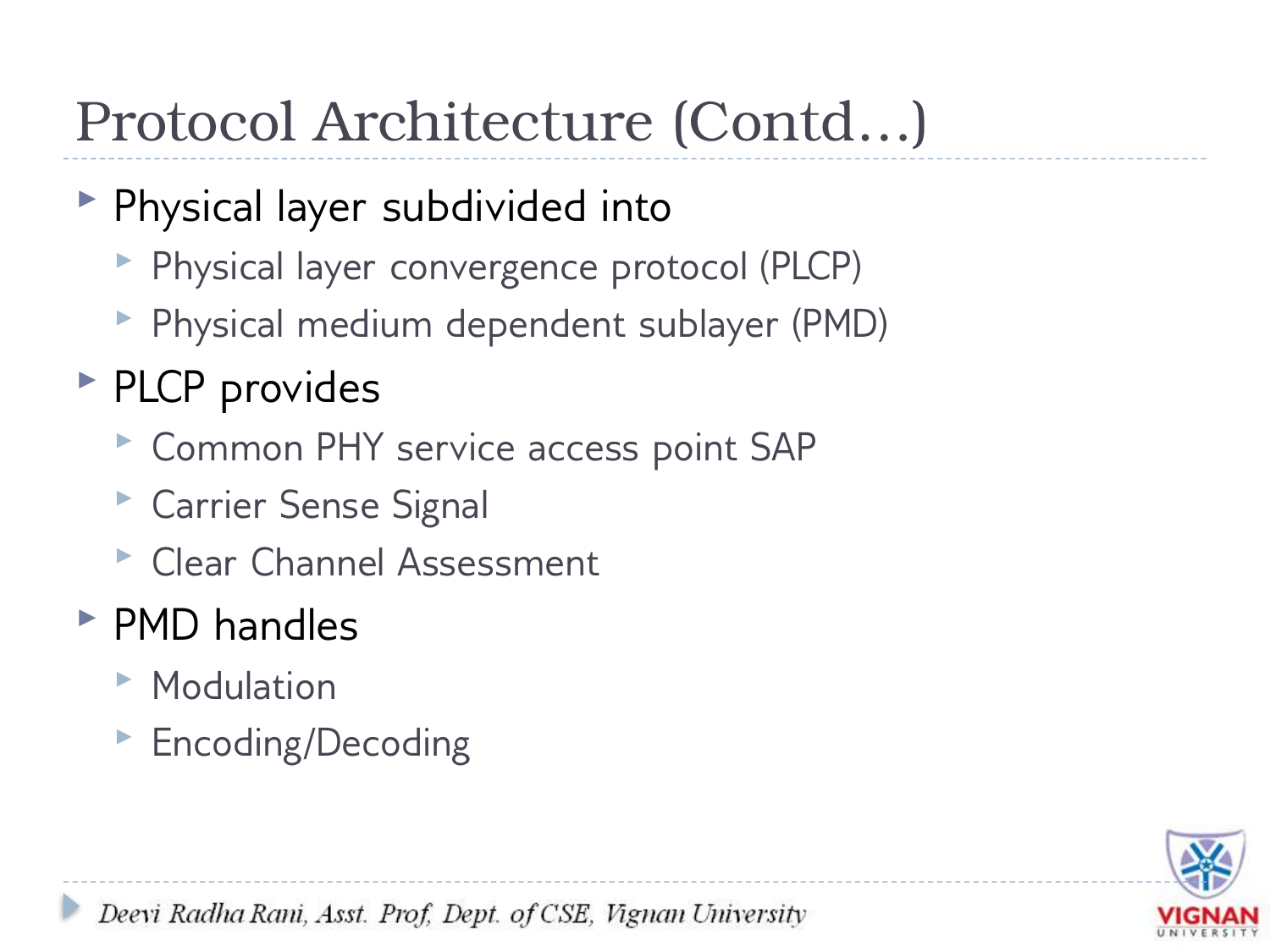

# Protocol Architecture (Contd…)
Physical layer subdivided into
Physical layer convergence protocol (PLCP)
Physical medium dependent sublayer (PMD)
PLCP provides
Common PHY service access point SAP
Carrier Sense Signal
Clear Channel Assessment
PMD handles
Modulation
Encoding/Decoding